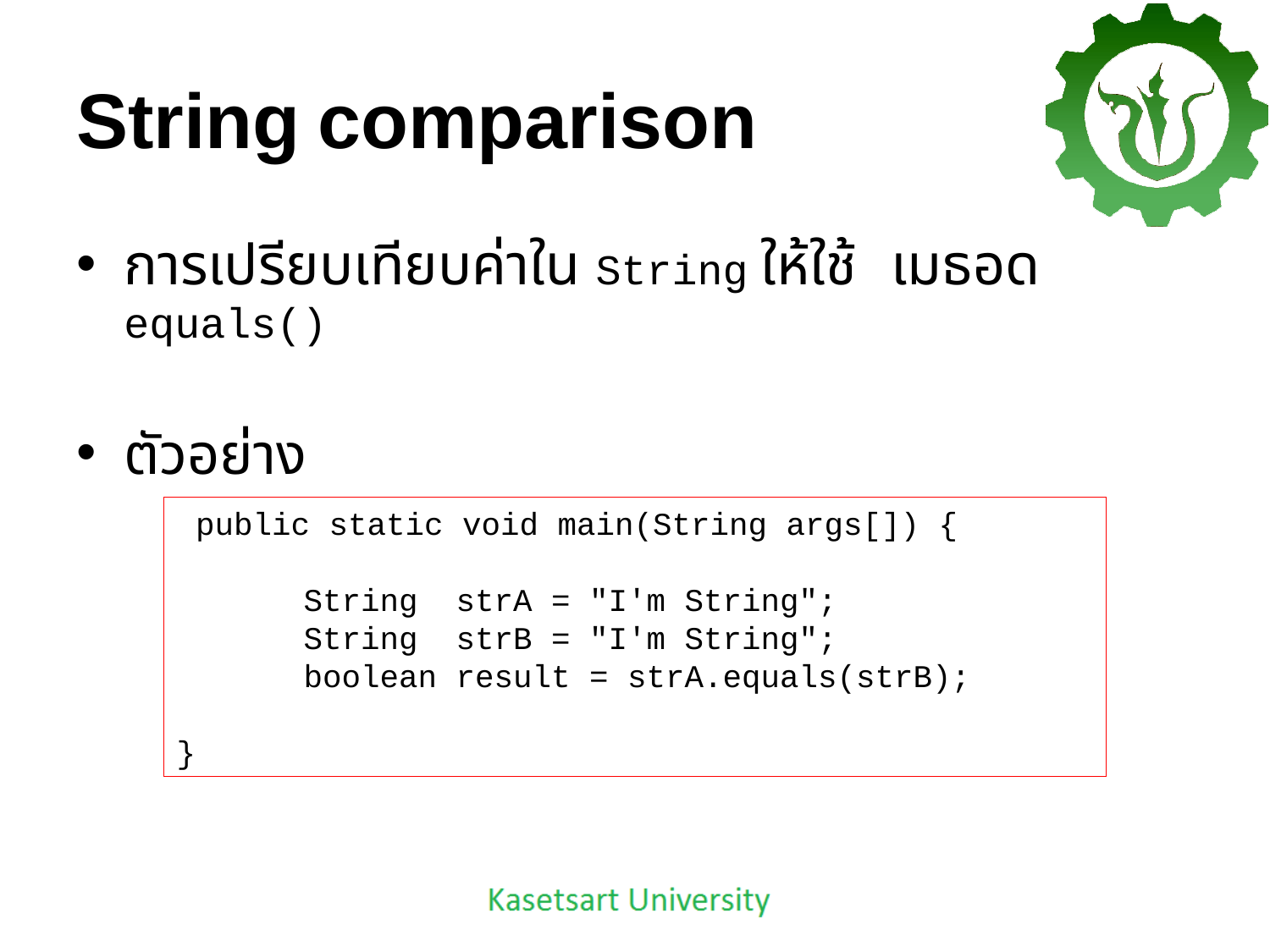

# String comparison
การเปรียบเทียบค่าใน String ให้ใช้ เมธอด equals()

ตัวอย่าง

 public static void main(String args[]) {

	String  strA = "I'm String";
	String  strB = "I'm String";
	boolean result = strA.equals(strB);

}